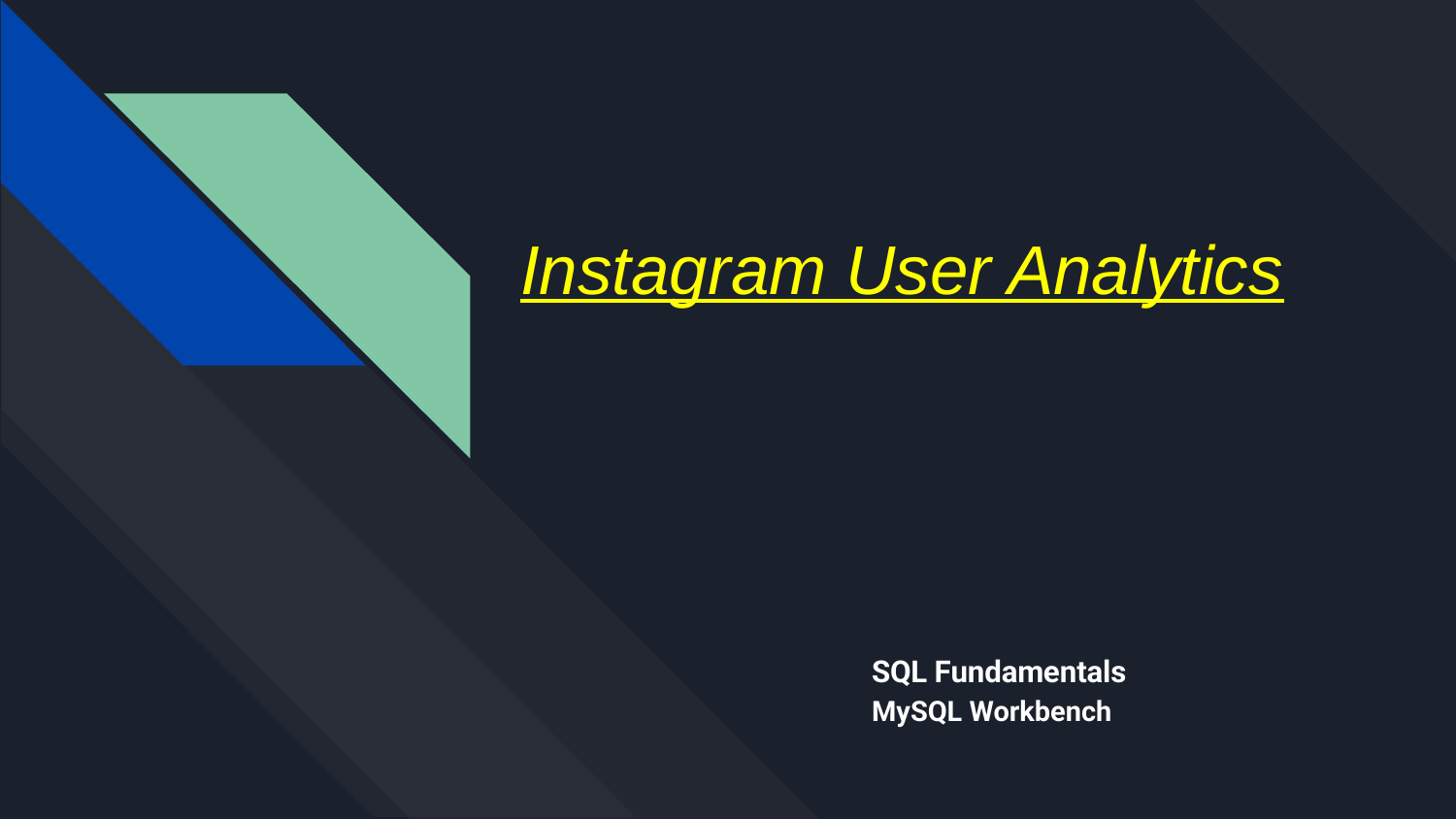

# Instagram User Analytics

SQL Fundamentals
MySQL Workbench